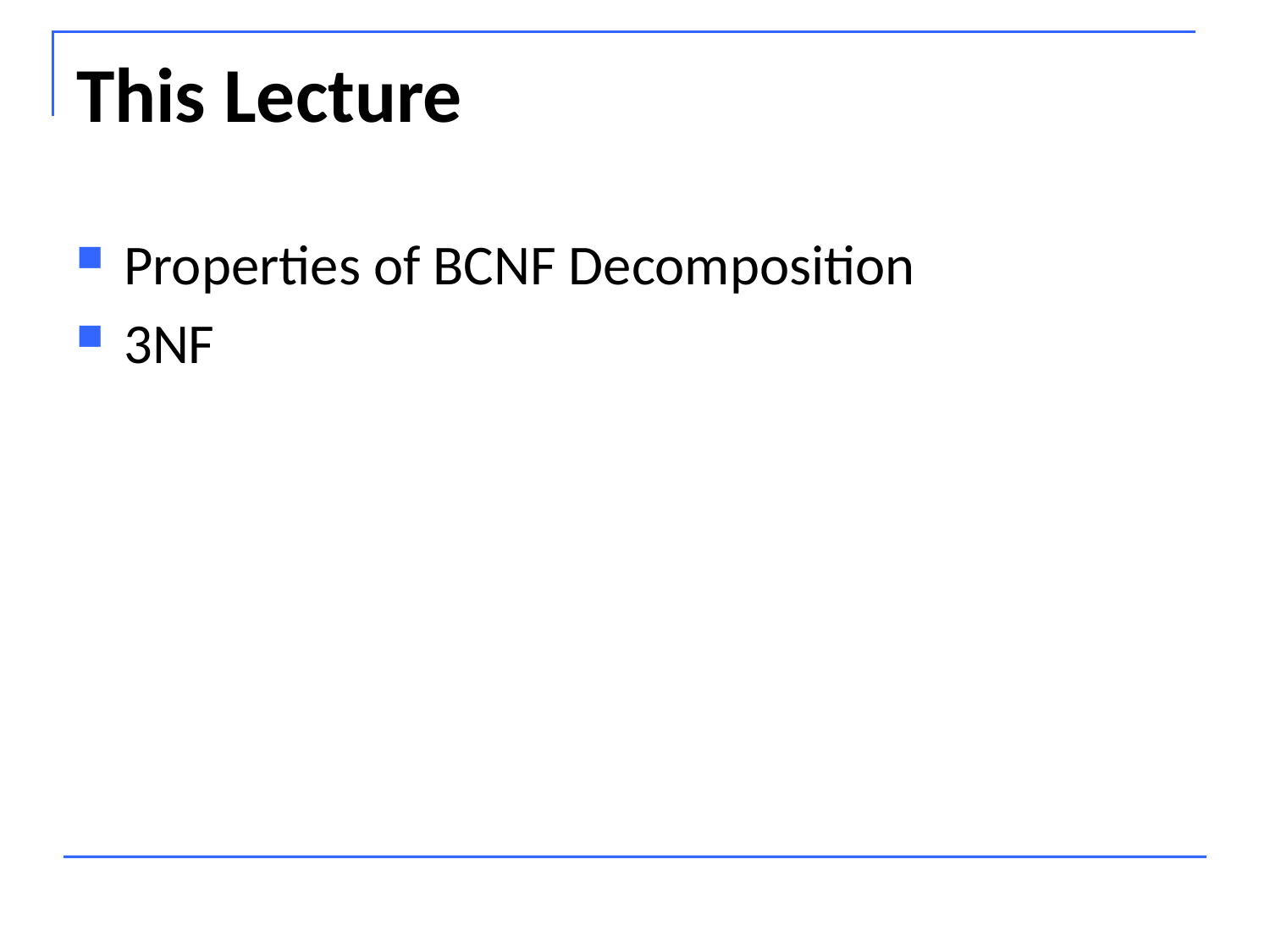

# This Lecture
Properties of BCNF Decomposition
3NF